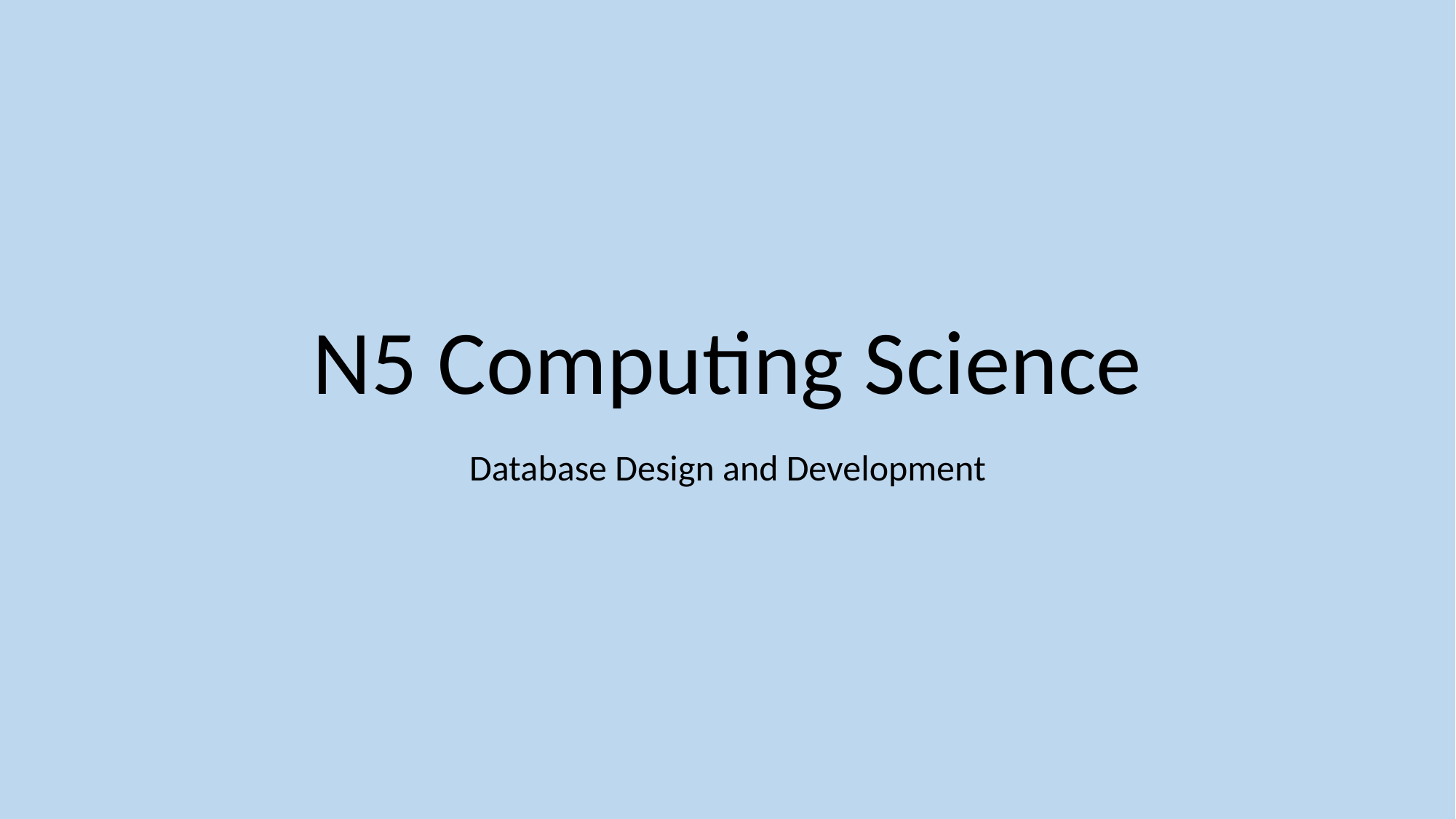

# N5 Computing Science
Database Design and Development